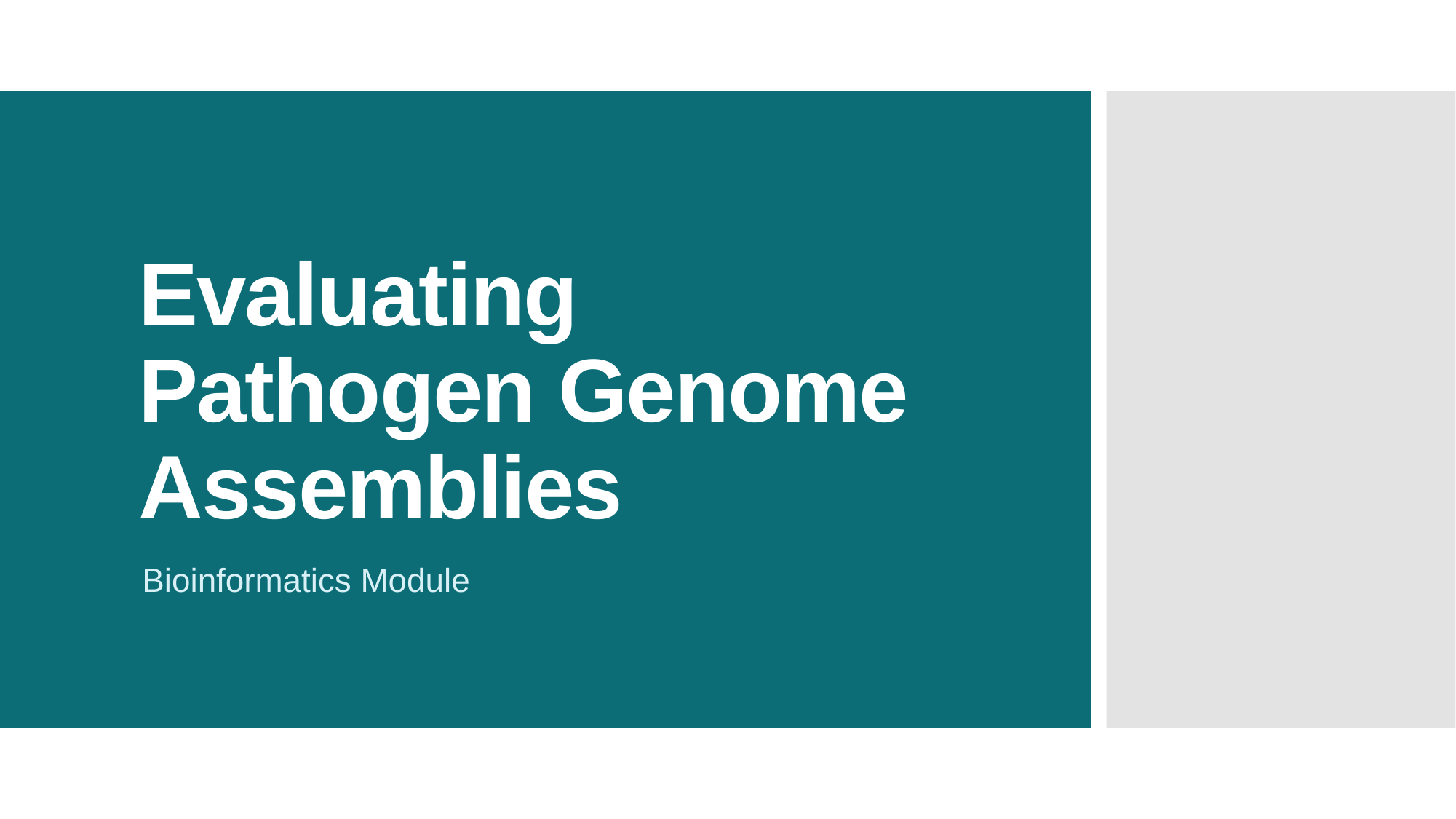

# Evaluating Pathogen Genome Assemblies
Bioinformatics Module